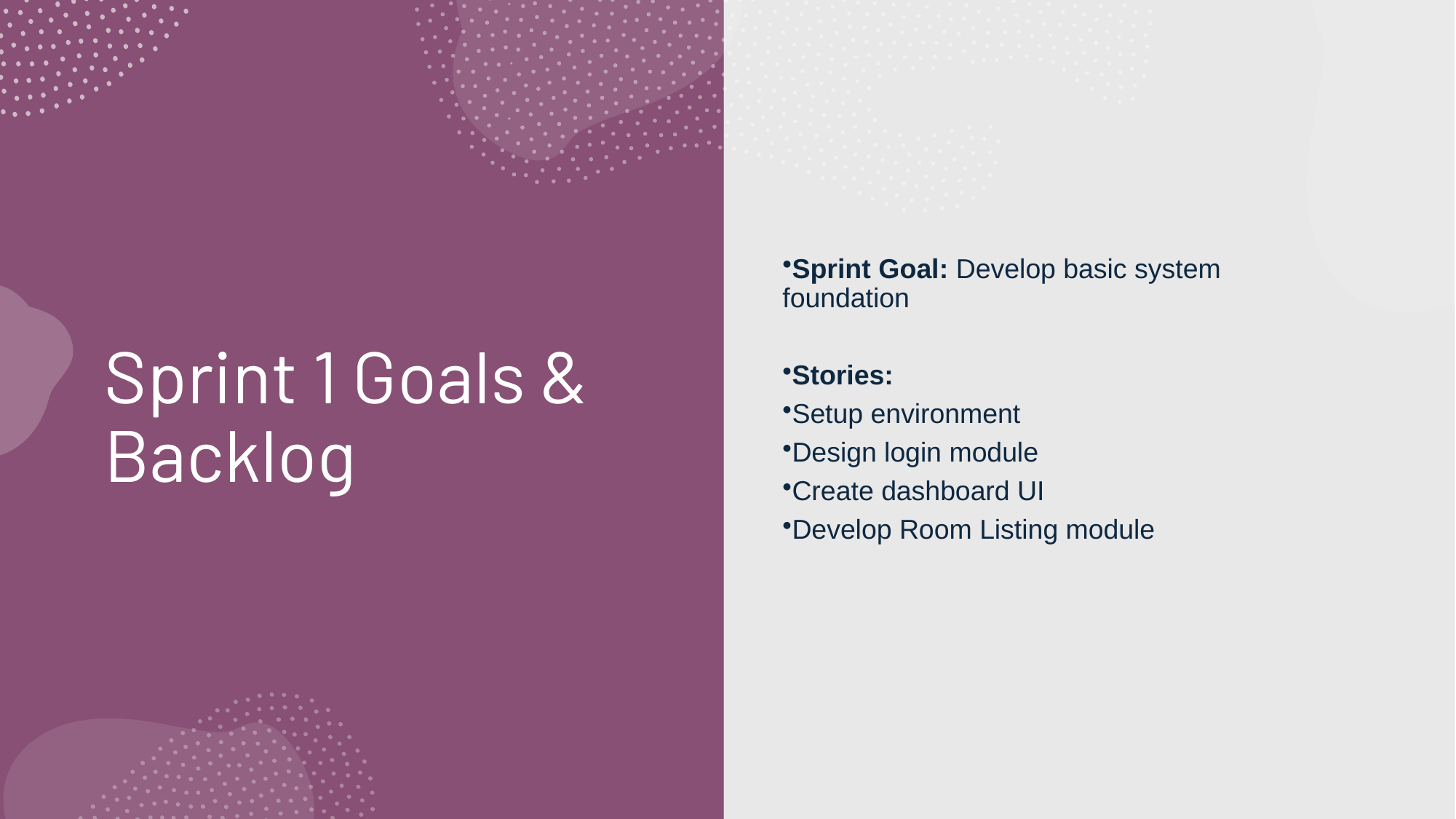

Sprint Goal: Develop basic system foundation

Stories:
Setup environment
Design login module
Create dashboard UI
Develop Room Listing module

# Sprint 1 Goals & Backlog